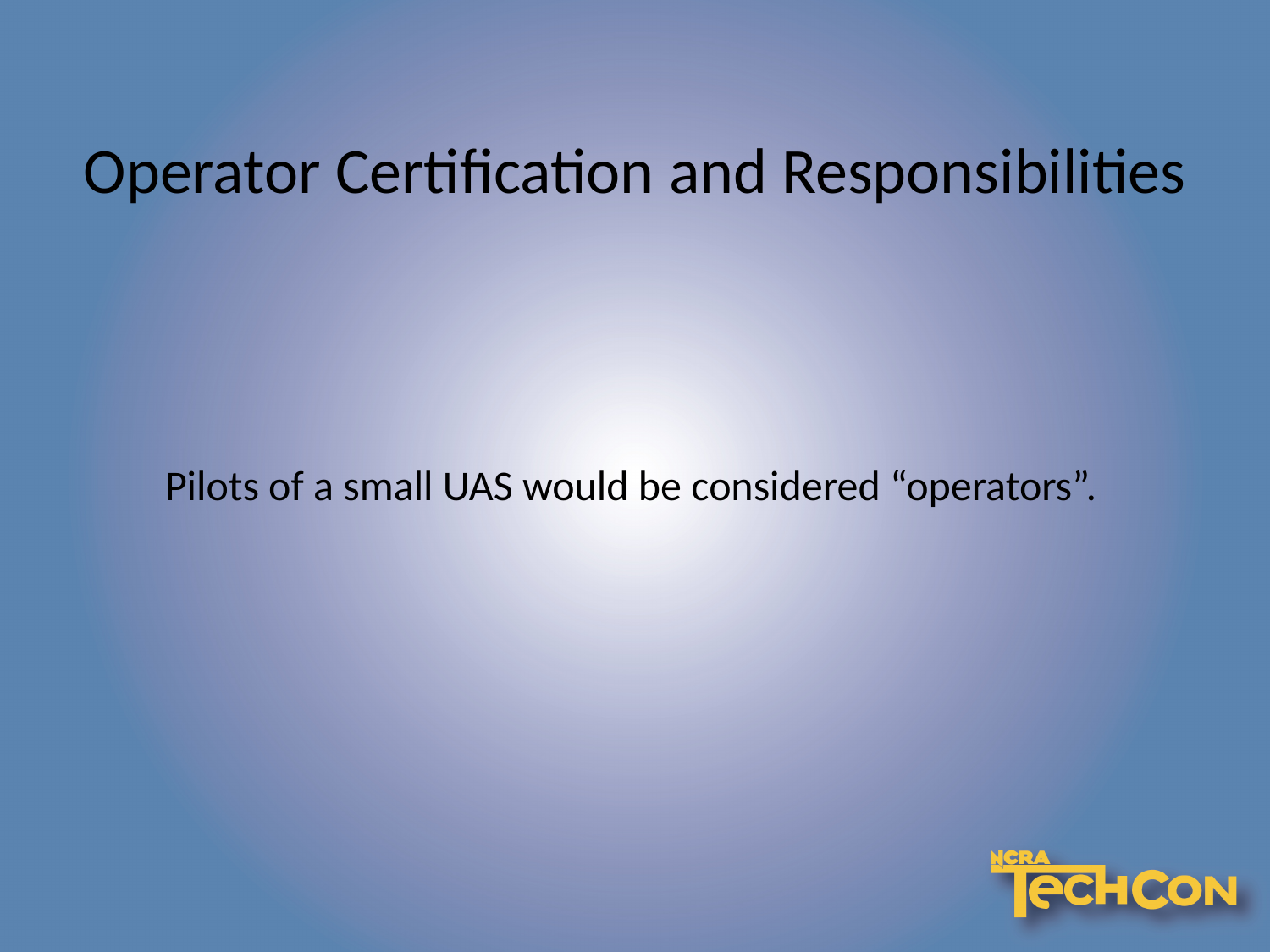

# Operator Certification and Responsibilities

Pilots of a small UAS would be considered “operators”.